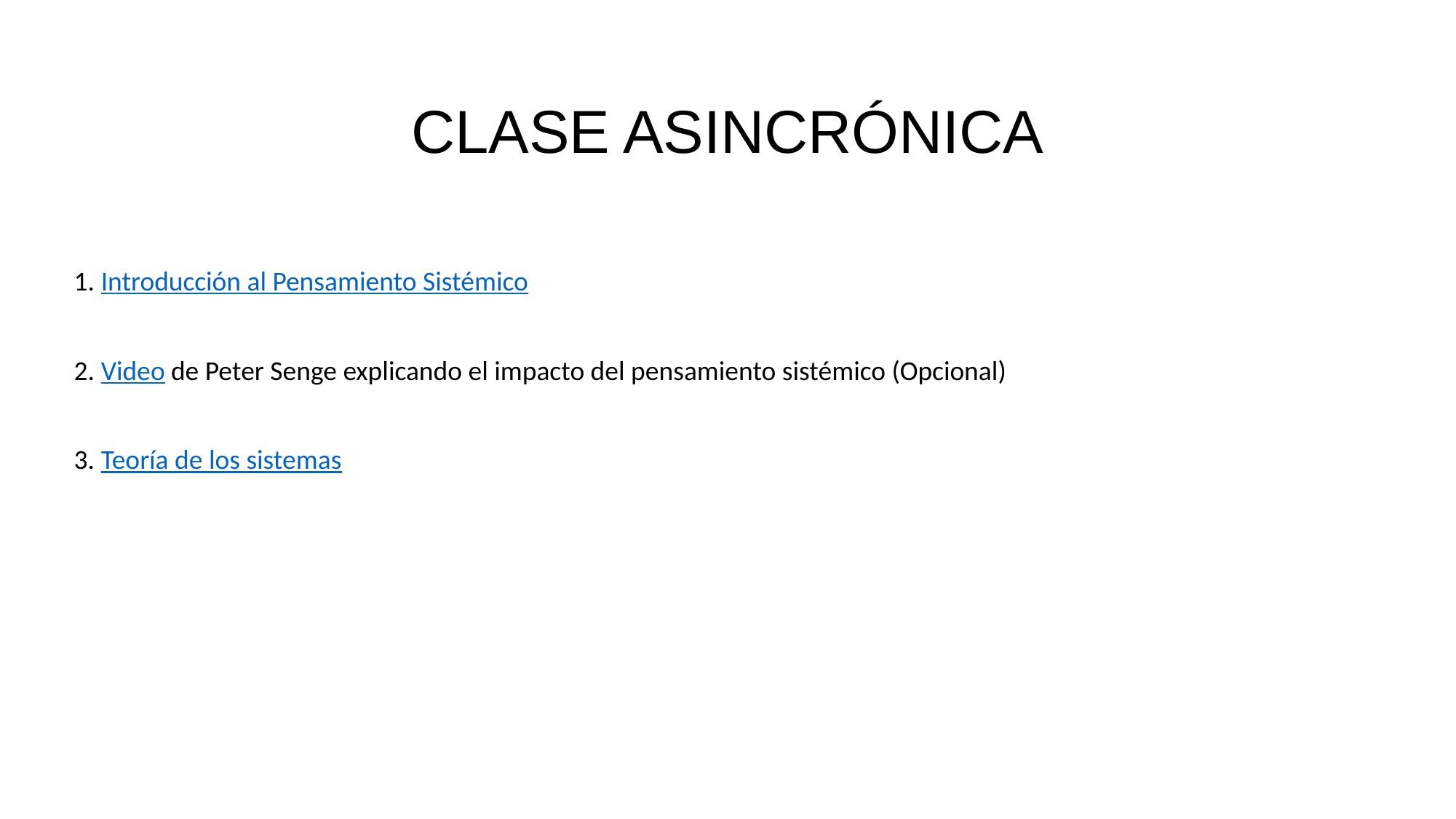

CLASE ASINCRÓNICA
1. Introducción al Pensamiento Sistémico
2. Video de Peter Senge explicando el impacto del pensamiento sistémico (Opcional)
3. Teoría de los sistemas